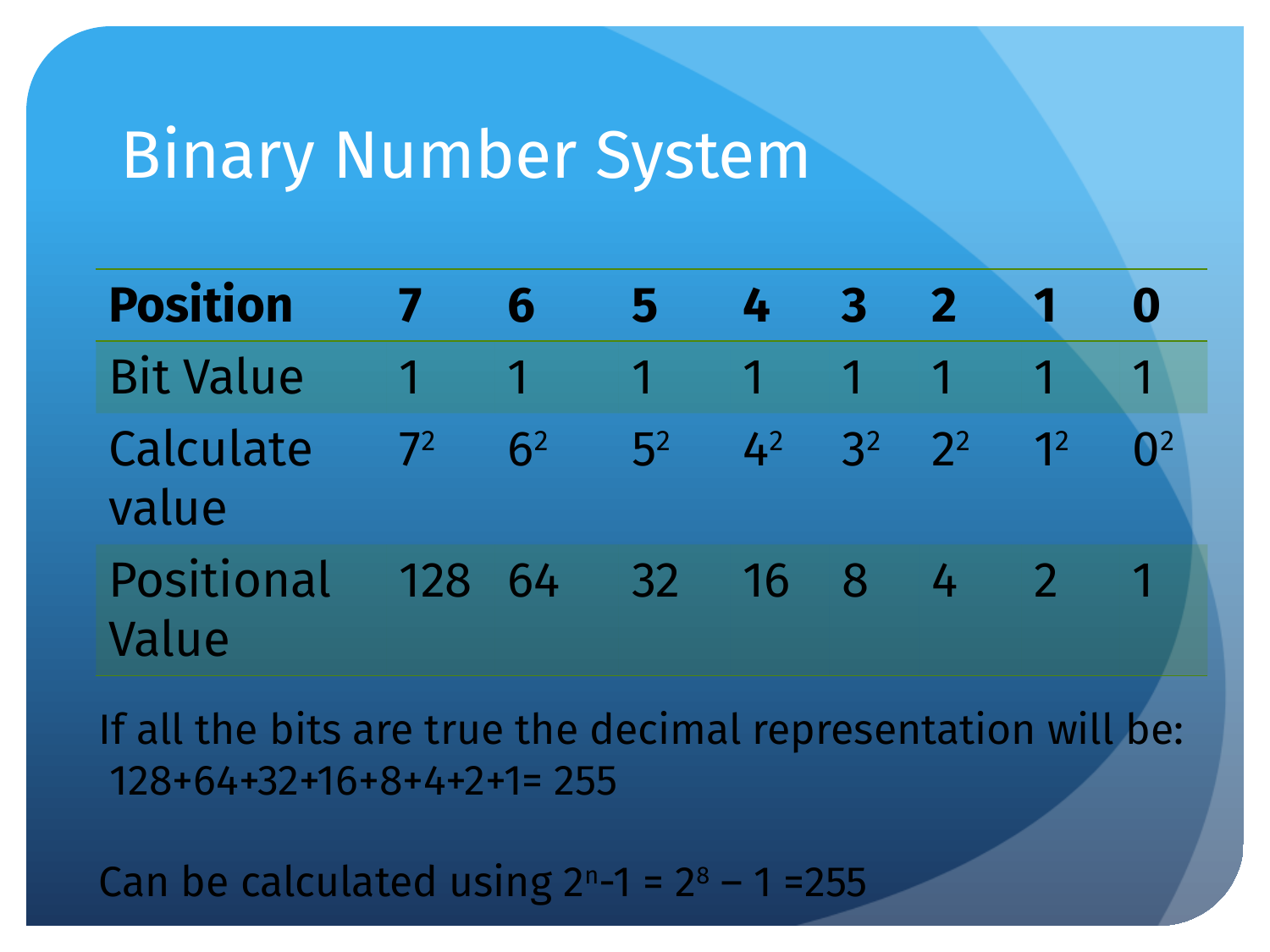

# Binary Number System
| Position | 7 | 6 | 5 | 4 | 3 | 2 | 1 | 0 |
| --- | --- | --- | --- | --- | --- | --- | --- | --- |
| Bit Value | 1 | 1 | 1 | 1 | 1 | 1 | 1 | 1 |
| Calculate value | 72 | 62 | 52 | 42 | 32 | 22 | 12 | 02 |
| Positional Value | 128 | 64 | 32 | 16 | 8 | 4 | 2 | 1 |
If all the bits are true the decimal representation will be:
 128+64+32+16+8+4+2+1= 255

Can be calculated using 2n-1 = 28 – 1 =255